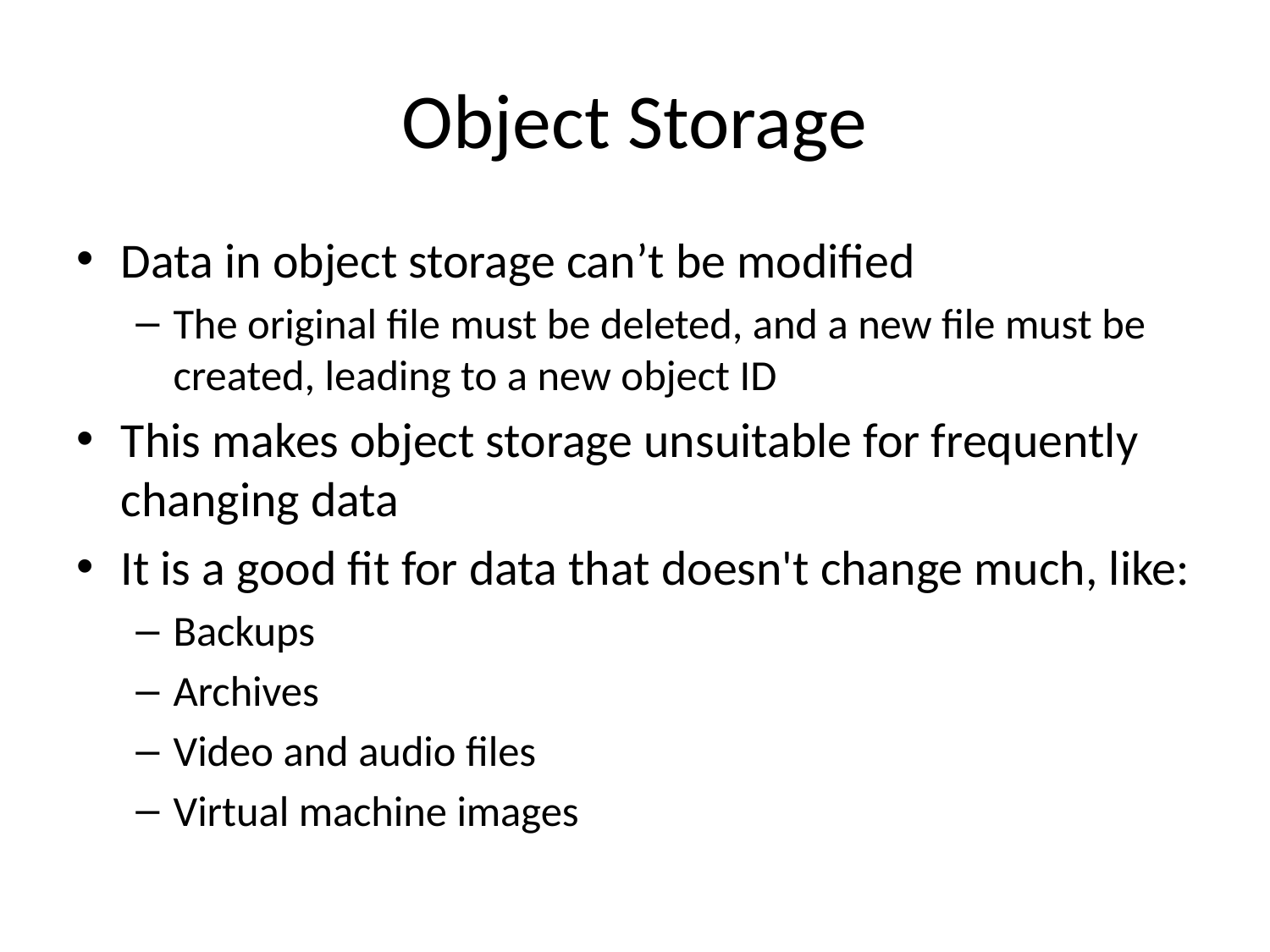

# Object Storage
Data in object storage can’t be modified
The original file must be deleted, and a new file must be created, leading to a new object ID
This makes object storage unsuitable for frequently changing data
It is a good fit for data that doesn't change much, like:
Backups
Archives
Video and audio files
Virtual machine images